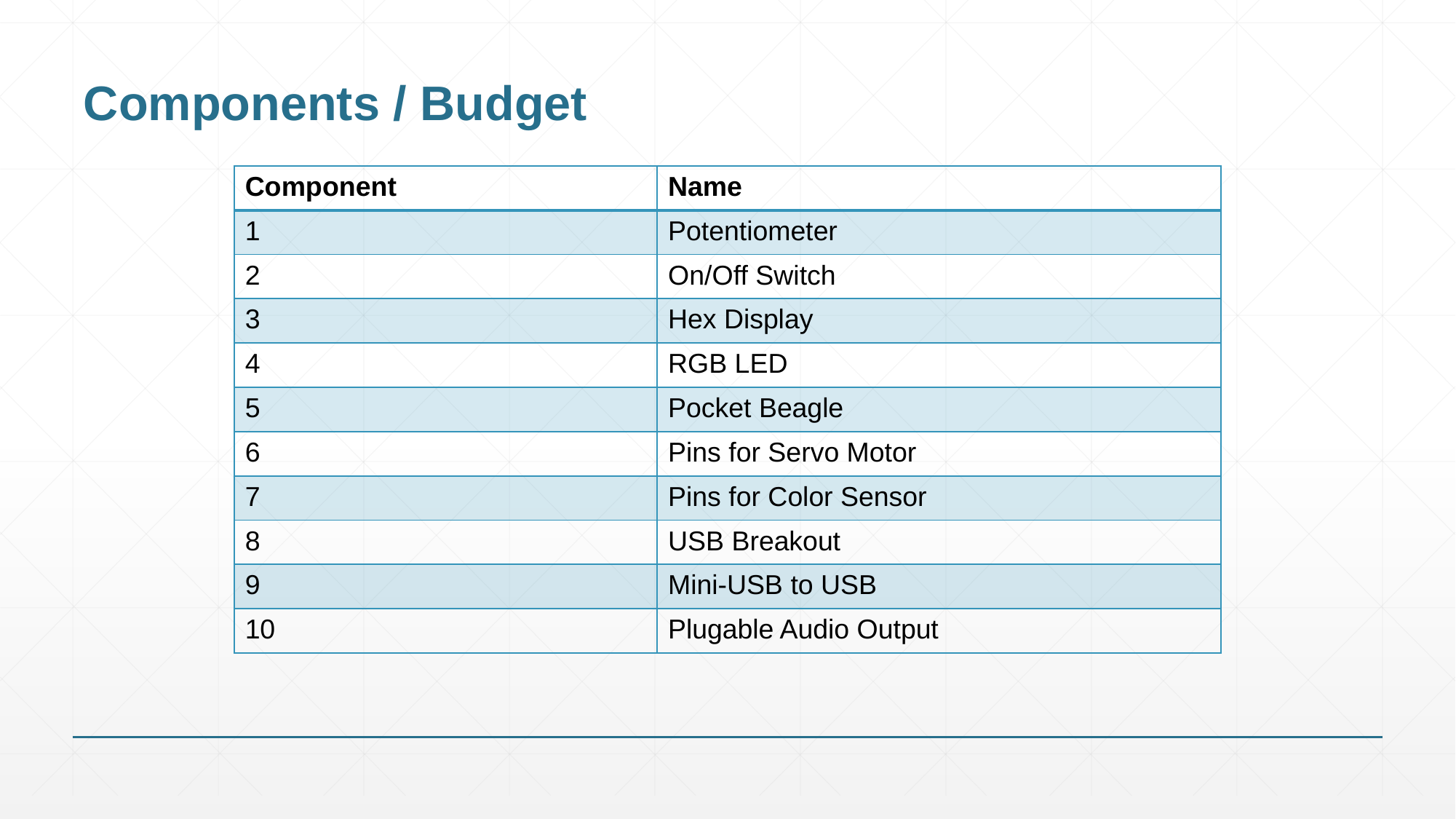

# Components / Budget
| Component | Name |
| --- | --- |
| 1 | Potentiometer |
| 2 | On/Off Switch |
| 3 | Hex Display |
| 4 | RGB LED |
| 5 | Pocket Beagle |
| 6 | Pins for Servo Motor |
| 7 | Pins for Color Sensor |
| 8 | USB Breakout |
| 9 | Mini-USB to USB |
| 10 | Plugable Audio Output |